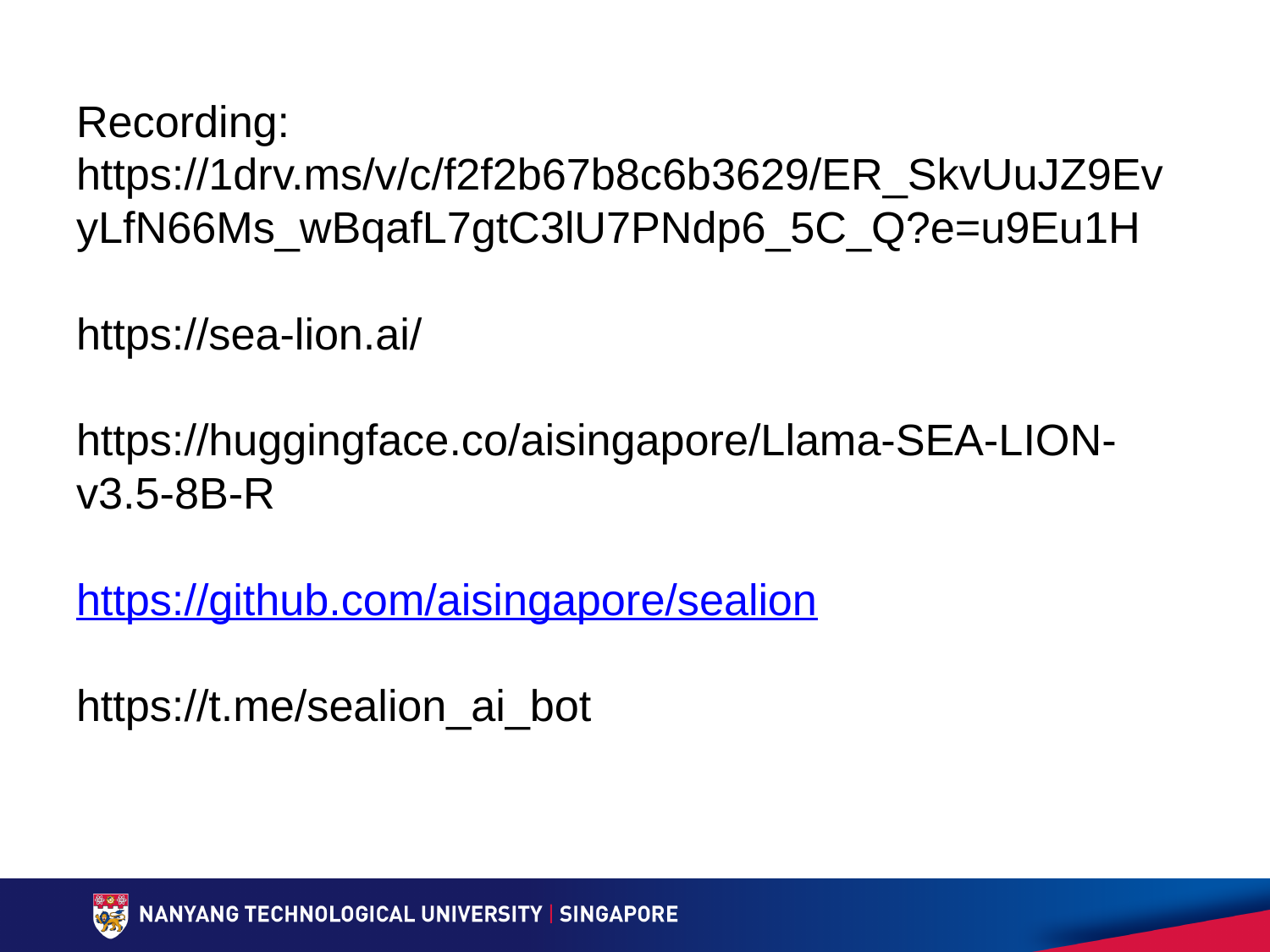

# Recording: https://1drv.ms/v/c/f2f2b67b8c6b3629/ER_SkvUuJZ9EvyLfN66Ms_wBqafL7gtC3lU7PNdp6_5C_Q?e=u9Eu1H https://sea-lion.ai/ https://huggingface.co/aisingapore/Llama-SEA-LION-v3.5-8B-R https://github.com/aisingapore/sealion https://t.me/sealion_ai_bot